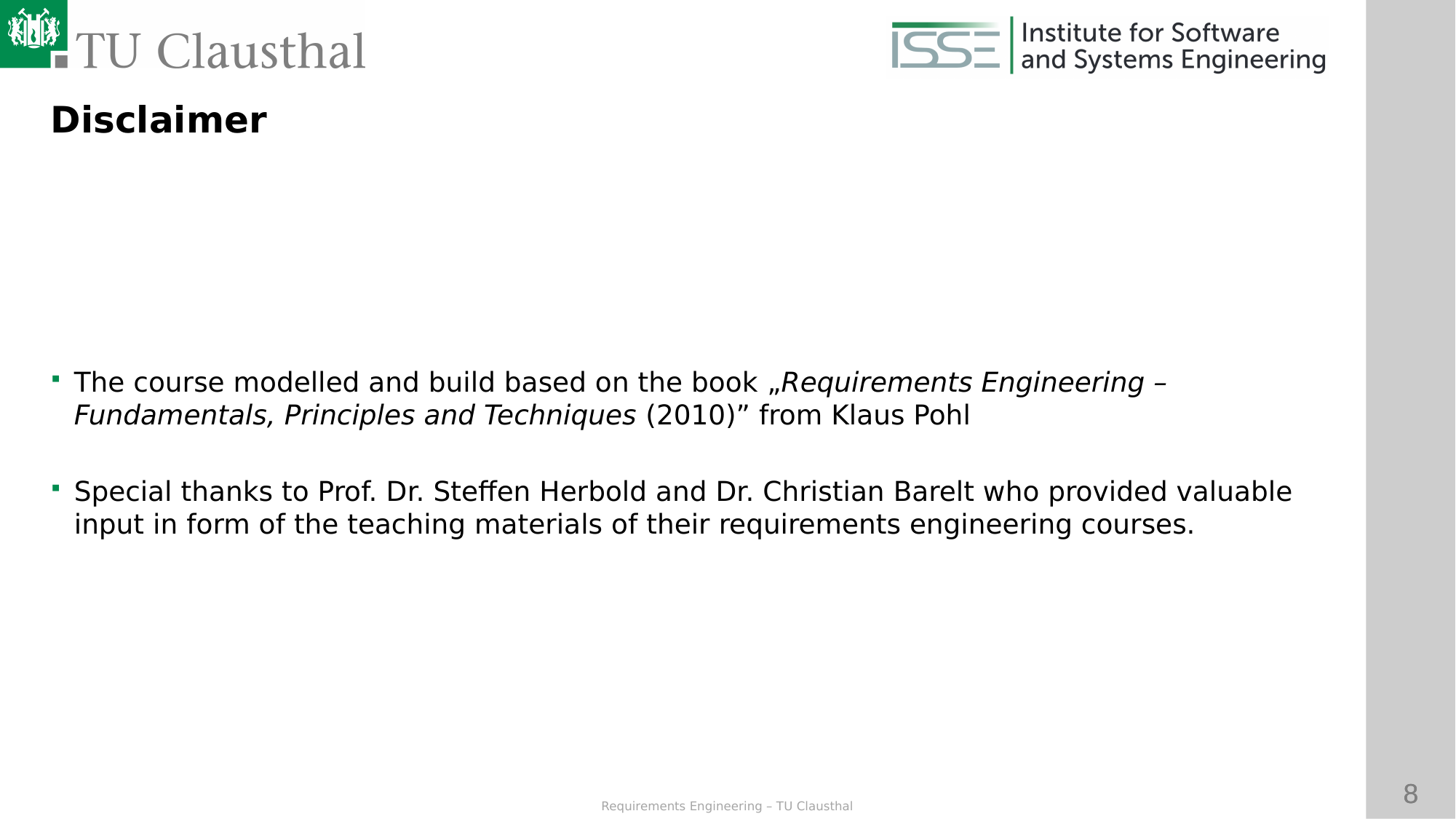

Disclaimer
The course modelled and build based on the book „Requirements Engineering – Fundamentals, Principles and Techniques (2010)” from Klaus Pohl

Special thanks to Prof. Dr. Steffen Herbold and Dr. Christian Barelt who provided valuable input in form of the teaching materials of their requirements engineering courses.